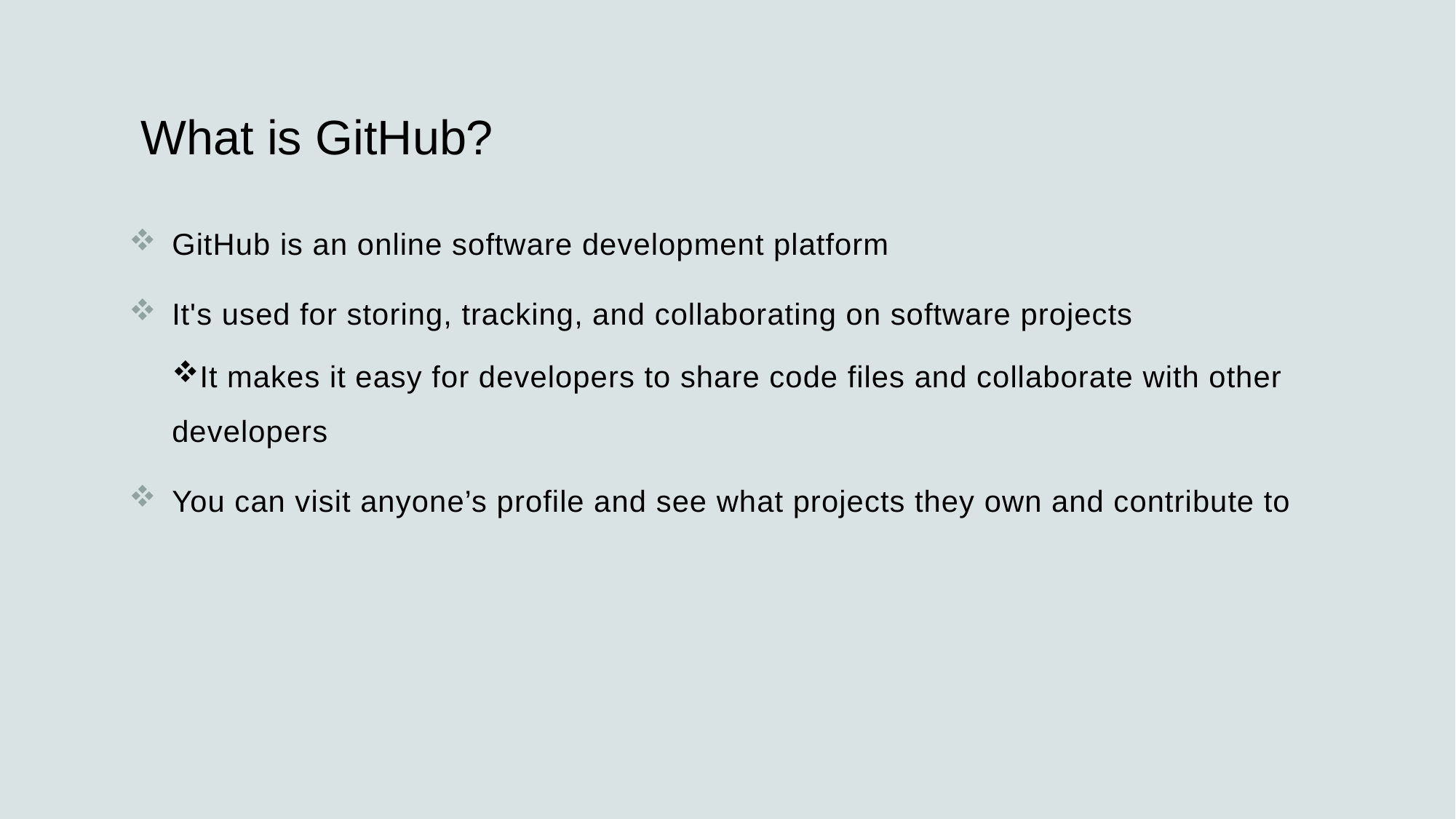

# What is GitHub?
GitHub is an online software development platform
It's used for storing, tracking, and collaborating on software projects
It makes it easy for developers to share code files and collaborate with other developers
You can visit anyone’s profile and see what projects they own and contribute to